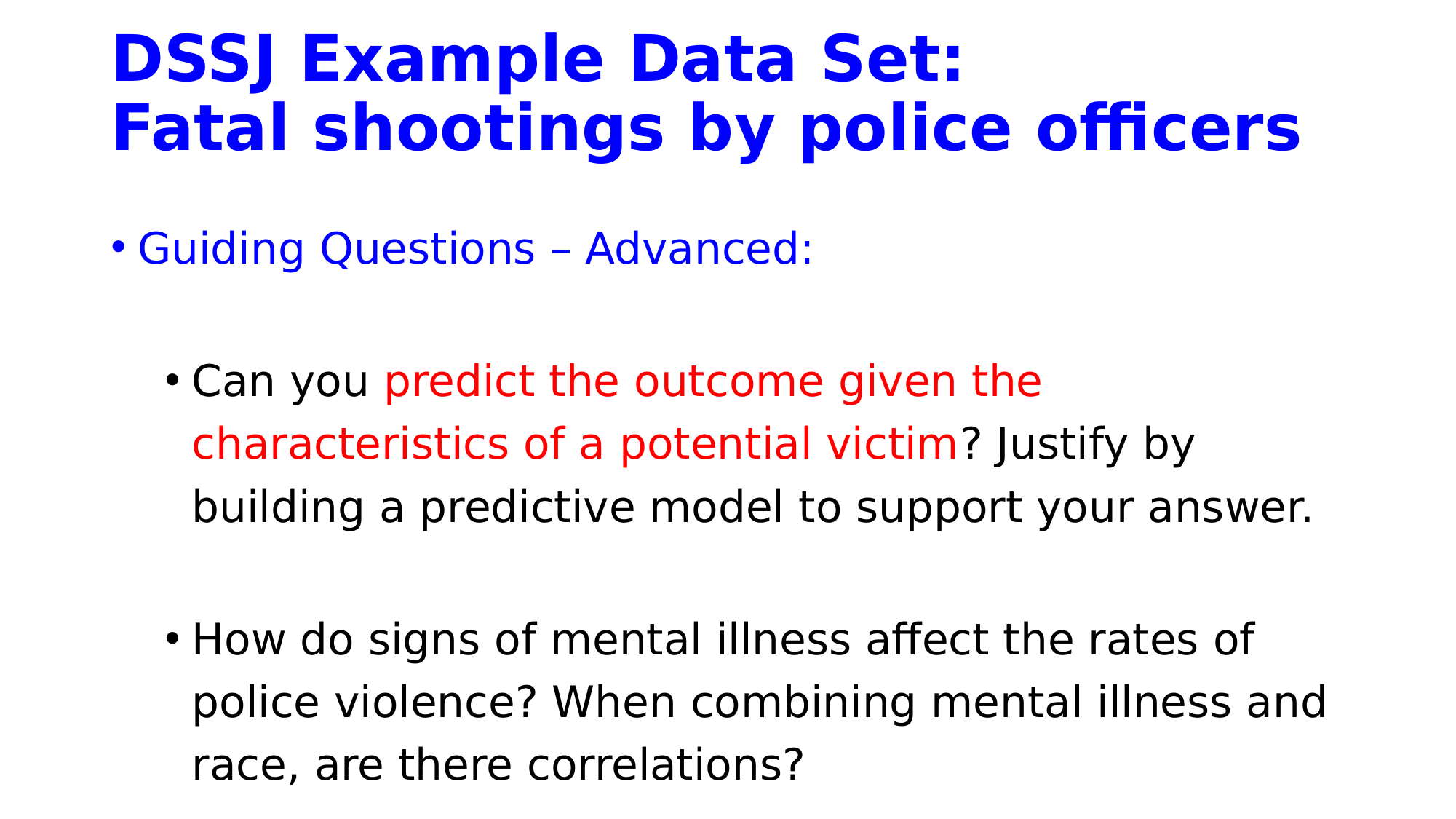

# DSSJ Example Data Set: Fatal shootings by police officers

Guiding Questions – Advanced:
Can you predict the outcome given the characteristics of a potential victim? Justify by building a predictive model to support your answer.
How do signs of mental illness affect the rates of police violence? When combining mental illness and race, are there correlations?